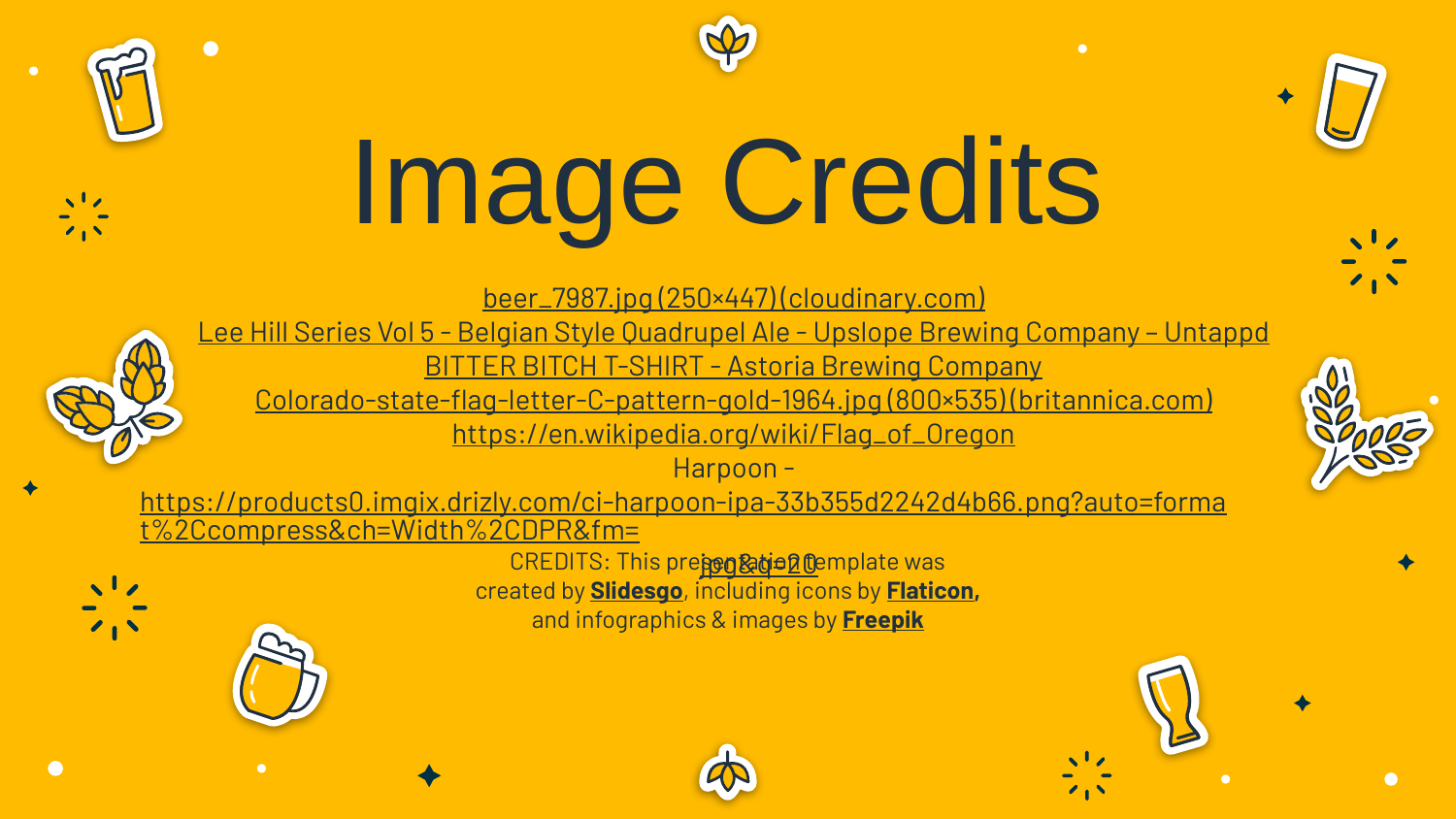

# Image Credits
beer_7987.jpg (250×447) (cloudinary.com)
Lee Hill Series Vol 5 - Belgian Style Quadrupel Ale - Upslope Brewing Company – Untappd
BITTER BITCH T-SHIRT - Astoria Brewing Company
Colorado-state-flag-letter-C-pattern-gold-1964.jpg (800×535) (britannica.com)
https://en.wikipedia.org/wiki/Flag_of_Oregon
Harpoon -https://products0.imgix.drizly.com/ci-harpoon-ipa-33b355d2242d4b66.png?auto=format%2Ccompress&ch=Width%2CDPR&fm=jpg&q=20